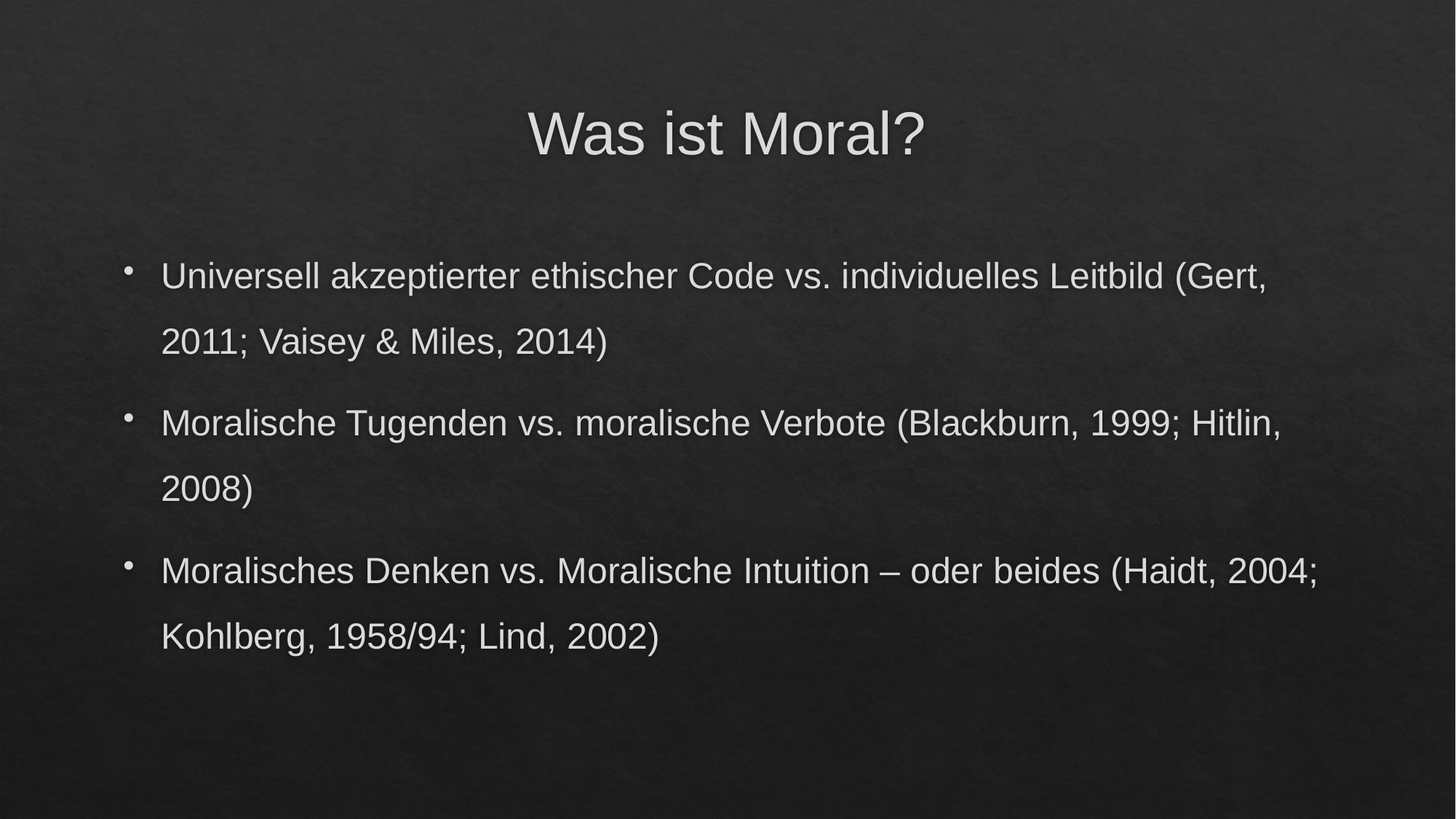

# Was ist Moral?
Universell akzeptierter ethischer Code vs. individuelles Leitbild (Gert, 2011; Vaisey & Miles, 2014)
Moralische Tugenden vs. moralische Verbote (Blackburn, 1999; Hitlin, 2008)
Moralisches Denken vs. Moralische Intuition – oder beides (Haidt, 2004; Kohlberg, 1958/94; Lind, 2002)